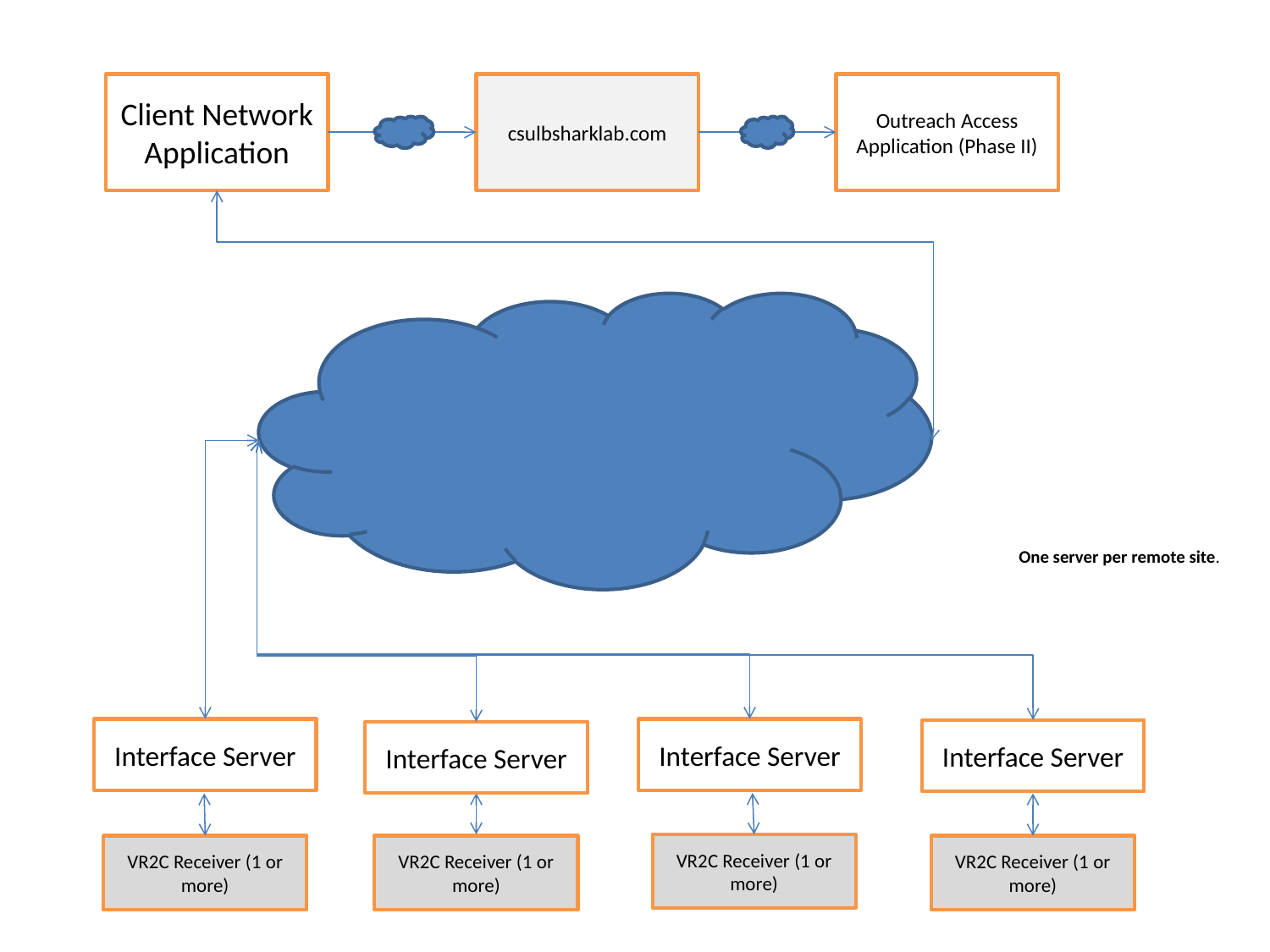

Client Network Application
csulbsharklab.com
Outreach Access Application (Phase II)

One server per remote site.
Interface Server
Interface Server
Interface Server
Interface Server
VR2C Receiver (1 or more)
VR2C Receiver (1 or more)
VR2C Receiver (1 or more)
VR2C Receiver (1 or more)